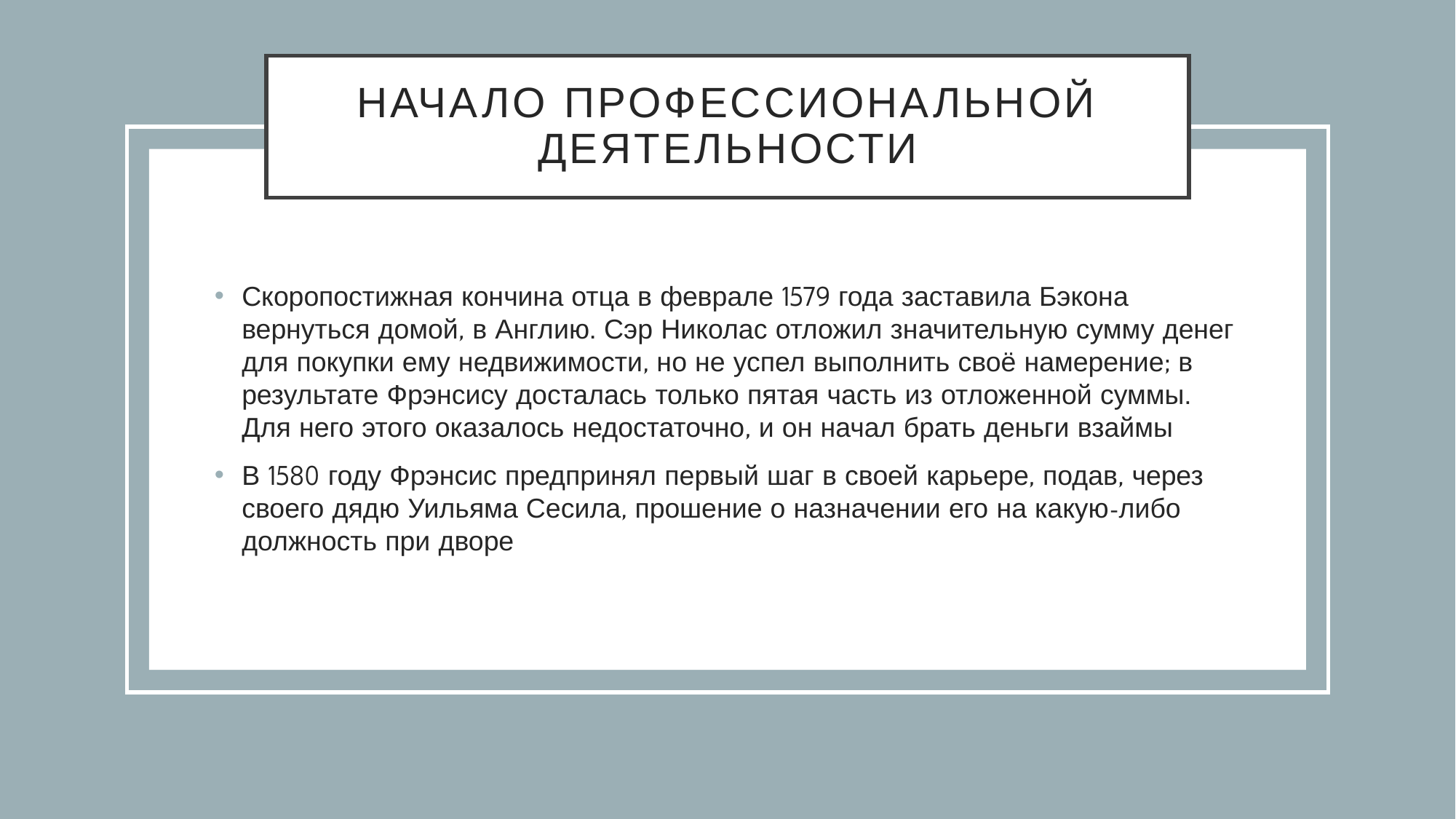

# Начало профессиональной деятельности

Скоропостижная кончина отца в феврале 1579 года заставила Бэкона вернуться домой, в Англию. Сэр Николас отложил значительную сумму денег для покупки ему недвижимости, но не успел выполнить своё намерение; в результате Фрэнсису досталась только пятая часть из отложенной суммы. Для него этого оказалось недостаточно, и он начал брать деньги взаймы
В 1580 году Фрэнсис предпринял первый шаг в своей карьере, подав, через своего дядю Уильяма Сесила, прошение о назначении его на какую-либо должность при дворе